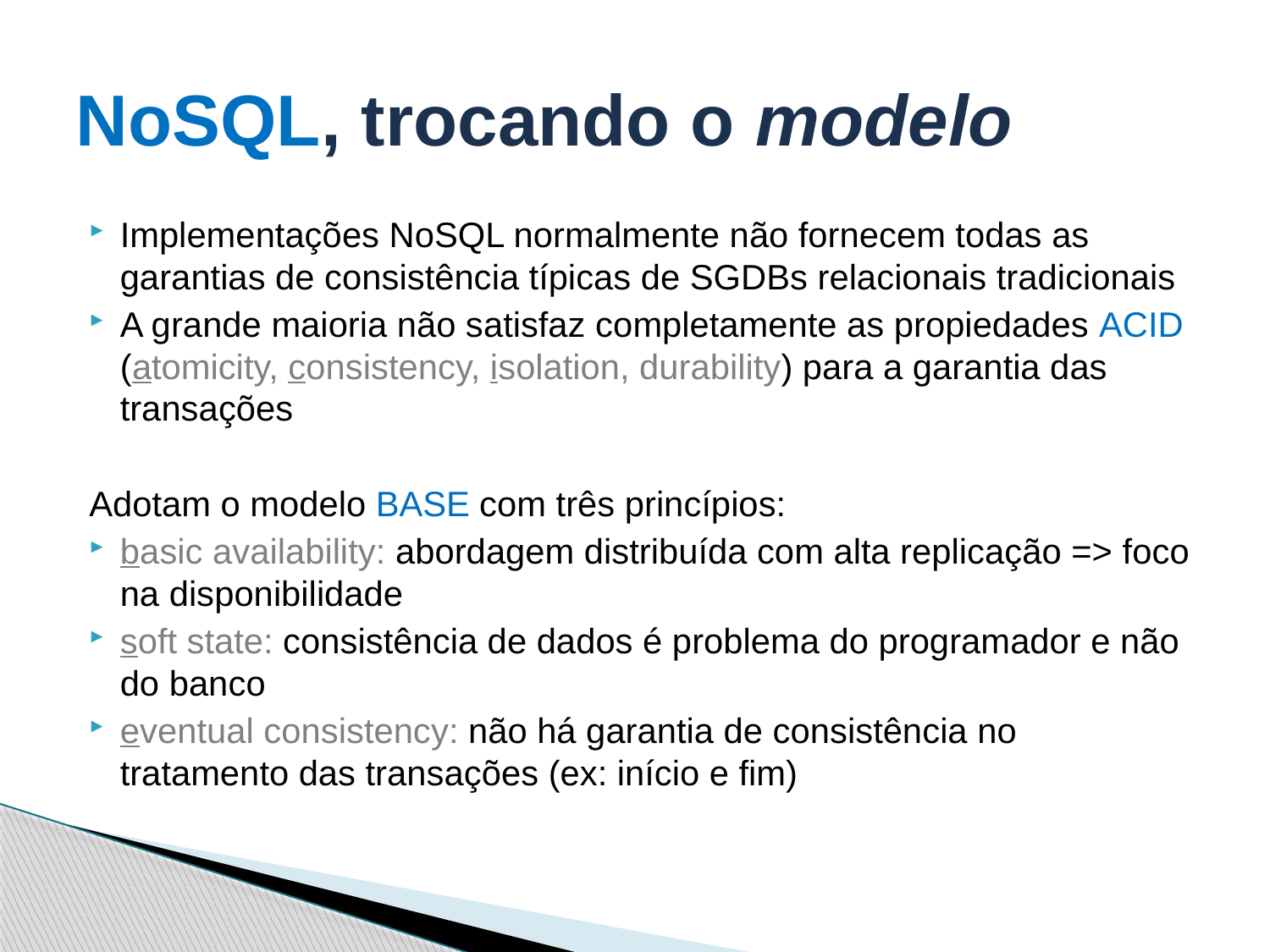

# NoSQL, trocando o modelo
Implementações NoSQL normalmente não fornecem todas as garantias de consistência típicas de SGDBs relacionais tradicionais
A grande maioria não satisfaz completamente as propiedades ACID (atomicity, consistency, isolation, durability) para a garantia das transações

Adotam o modelo BASE com três princípios:
basic availability: abordagem distribuída com alta replicação => foco na disponibilidade
soft state: consistência de dados é problema do programador e não do banco
eventual consistency: não há garantia de consistência no tratamento das transações (ex: início e fim)